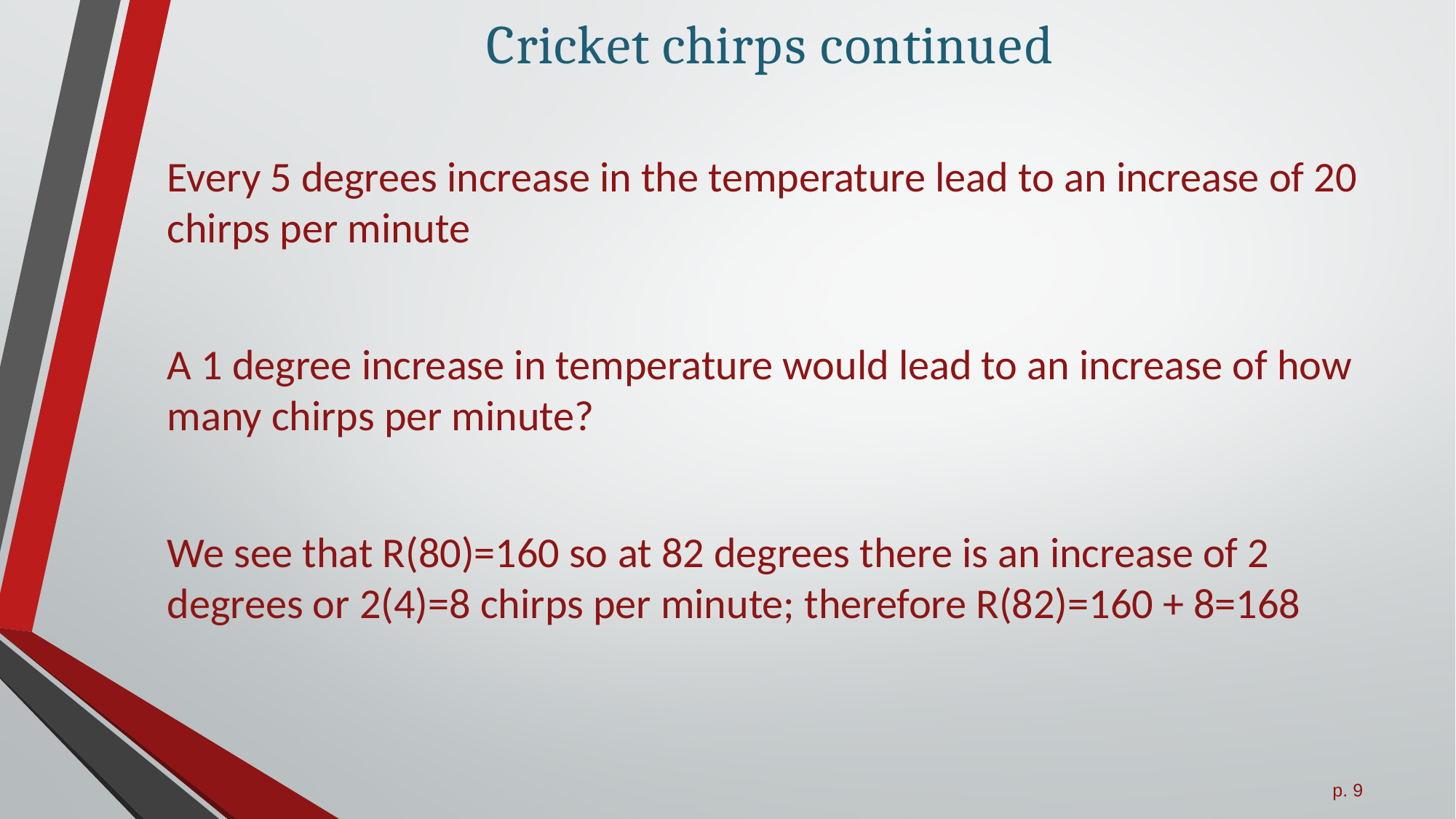

# Cricket chirps continued
Every 5 degrees increase in the temperature lead to an increase of 20 chirps per minute

A 1 degree increase in temperature would lead to an increase of how many chirps per minute?

We see that R(80)=160 so at 82 degrees there is an increase of 2 degrees or 2(4)=8 chirps per minute; therefore R(82)=160 + 8=168